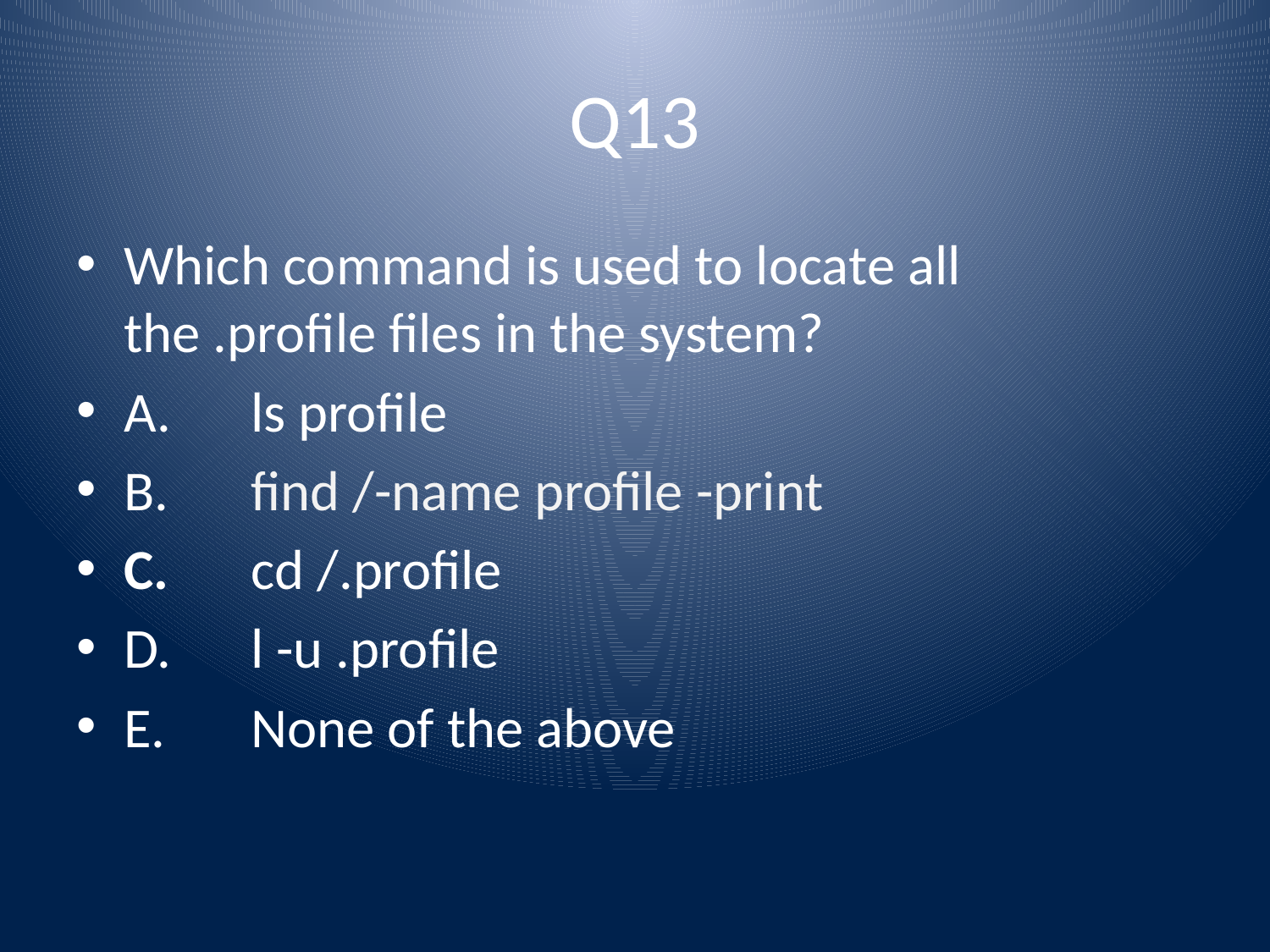

# Q13
Which command is used to locate all the .profile files in the system?
A.	ls profile
B.	find /-name profile -print
C.	cd /.profile
D.	l -u .profile
E.	None of the above